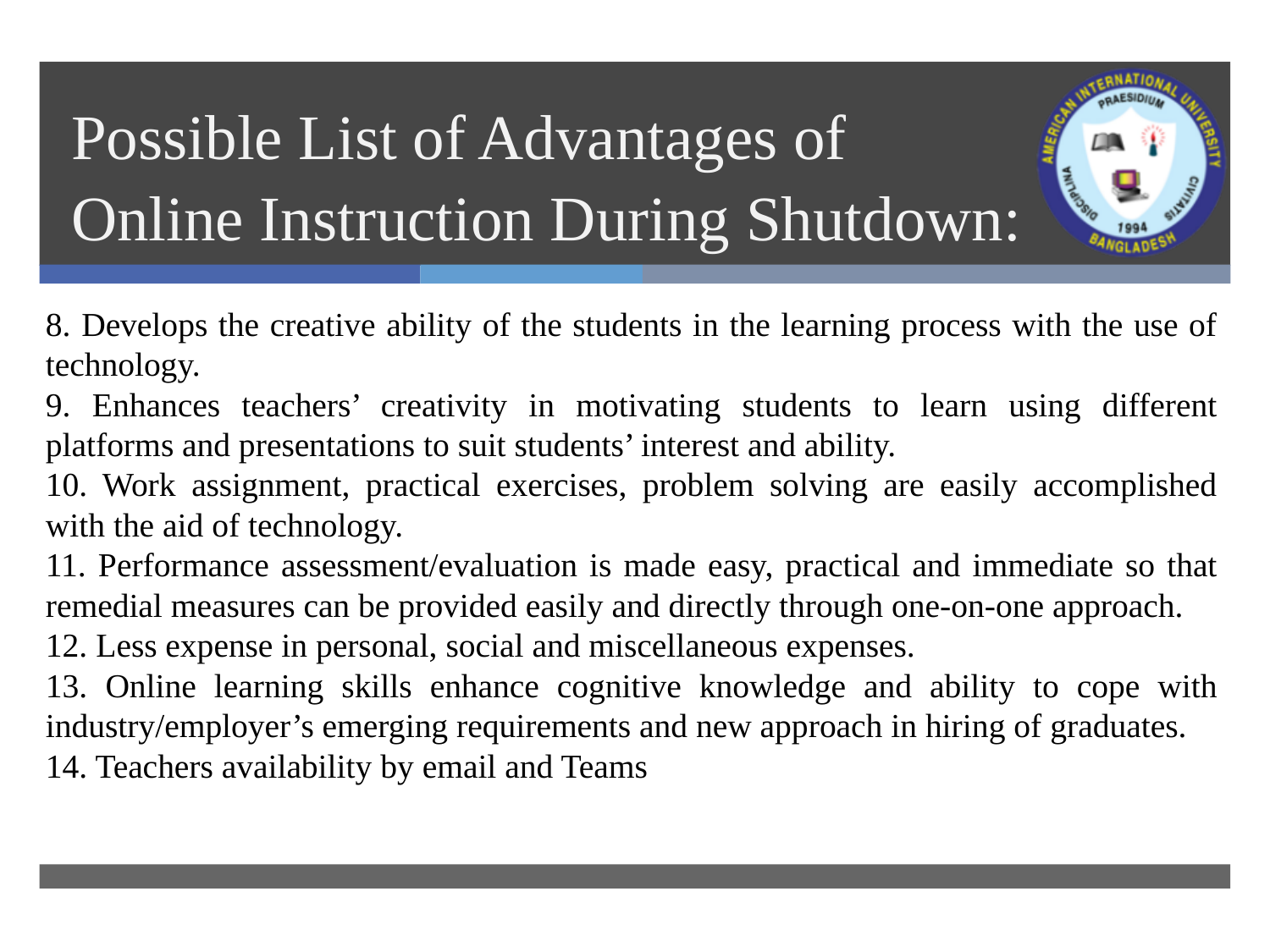

# Possible List of Advantages of Online Instruction During Shutdown:
8. Develops the creative ability of the students in the learning process with the use of technology.
9. Enhances teachers’ creativity in motivating students to learn using different platforms and presentations to suit students’ interest and ability.
10. Work assignment, practical exercises, problem solving are easily accomplished with the aid of technology.
11. Performance assessment/evaluation is made easy, practical and immediate so that remedial measures can be provided easily and directly through one-on-one approach.
12. Less expense in personal, social and miscellaneous expenses.
13. Online learning skills enhance cognitive knowledge and ability to cope with industry/employer’s emerging requirements and new approach in hiring of graduates.
14. Teachers availability by email and Teams